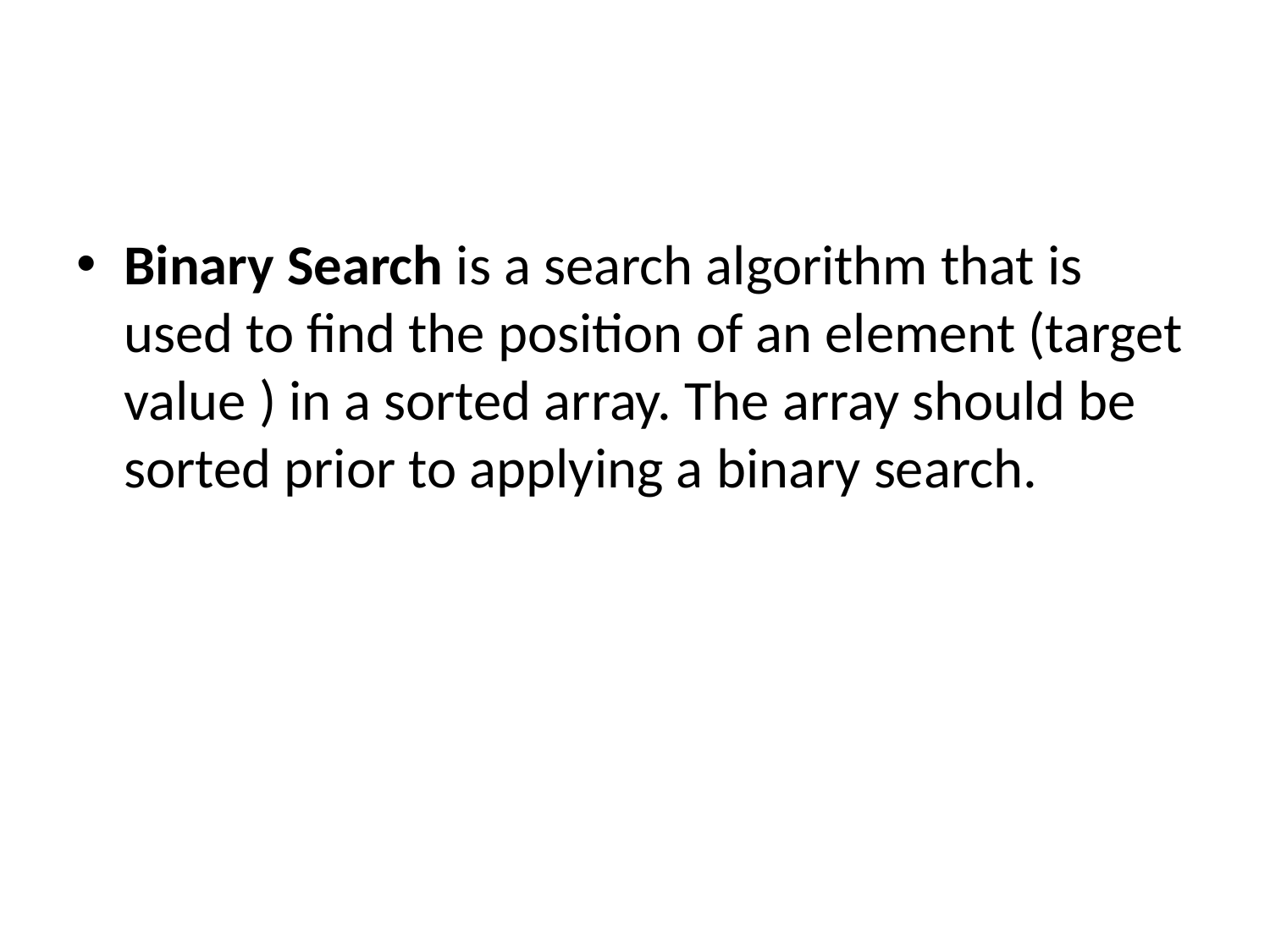

#
Binary Search is a search algorithm that is used to find the position of an element (target value ) in a sorted array. The array should be sorted prior to applying a binary search.